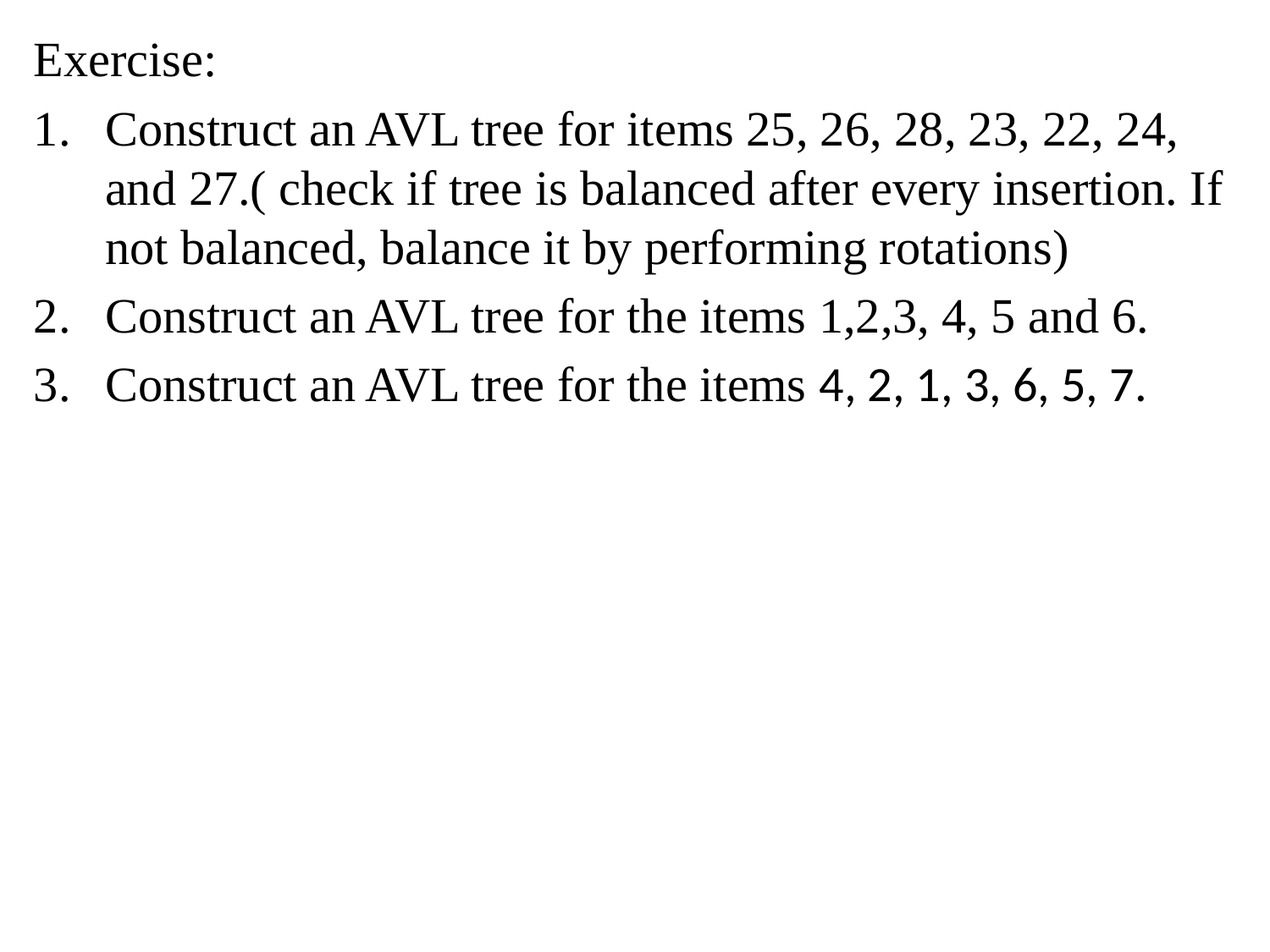

Exercise:
Construct an AVL tree for items 25, 26, 28, 23, 22, 24, and 27.( check if tree is balanced after every insertion. If not balanced, balance it by performing rotations)
Construct an AVL tree for the items 1,2,3, 4, 5 and 6.
Construct an AVL tree for the items 4, 2, 1, 3, 6, 5, 7.